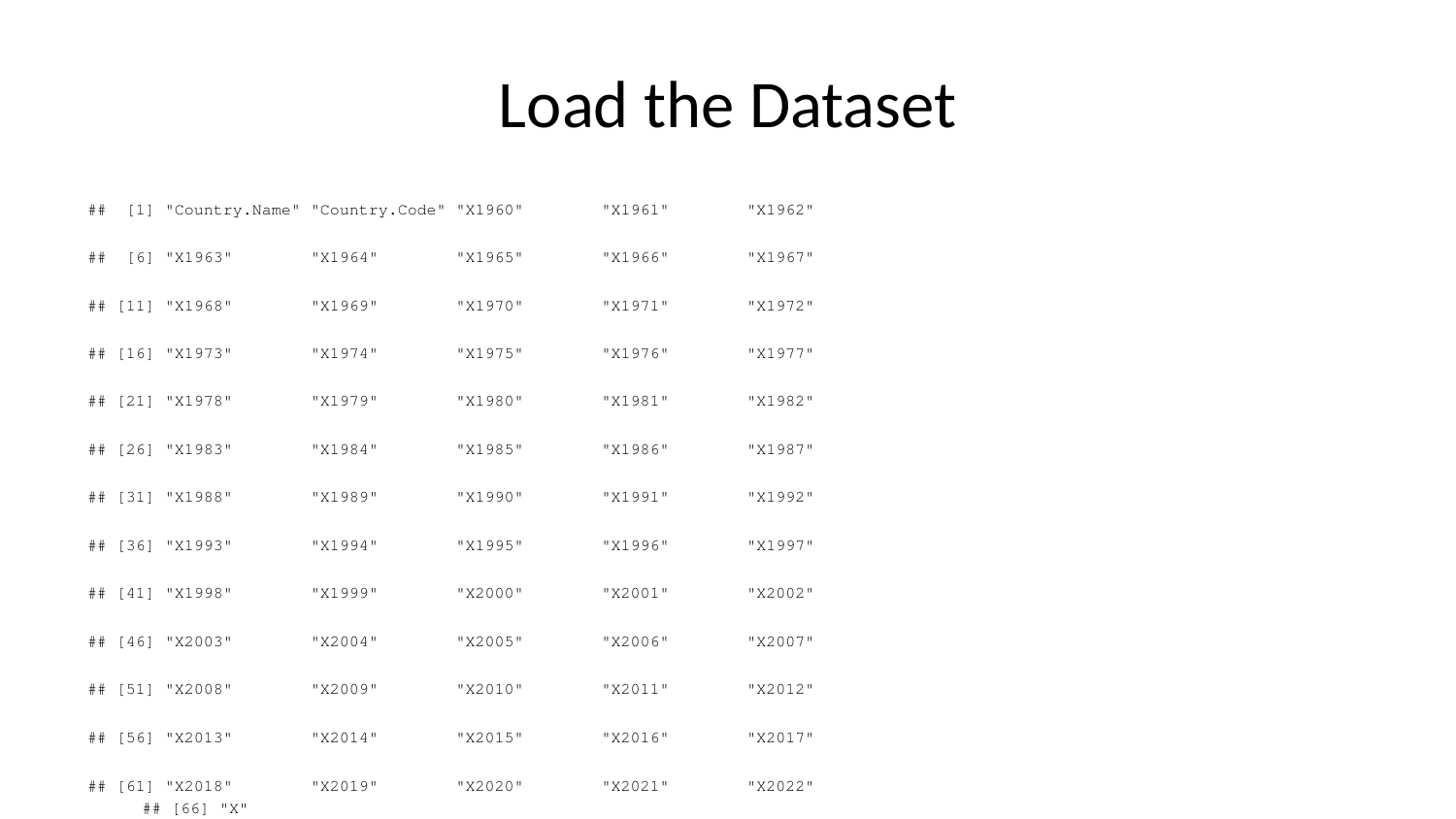

# Load the Dataset
##  [1] "Country.Name" "Country.Code" "X1960"        "X1961"        "X1962"
##  [6] "X1963"        "X1964"        "X1965"        "X1966"        "X1967"
## [11] "X1968"        "X1969"        "X1970"        "X1971"        "X1972"
## [16] "X1973"        "X1974"        "X1975"        "X1976"        "X1977"
## [21] "X1978"        "X1979"        "X1980"        "X1981"        "X1982"
## [26] "X1983"        "X1984"        "X1985"        "X1986"        "X1987"
## [31] "X1988"        "X1989"        "X1990"        "X1991"        "X1992"
## [36] "X1993"        "X1994"        "X1995"        "X1996"        "X1997"
## [41] "X1998"        "X1999"        "X2000"        "X2001"        "X2002"
## [46] "X2003"        "X2004"        "X2005"        "X2006"        "X2007"
## [51] "X2008"        "X2009"        "X2010"        "X2011"        "X2012"
## [56] "X2013"        "X2014"        "X2015"        "X2016"        "X2017"
## [61] "X2018"        "X2019"        "X2020"        "X2021"        "X2022"
## [66] "X"
##                  Country.Name Country.Code X1960 X1961 X1962 X1963 X1964 X1965
## 1                       Aruba          ABW    NA    NA    NA    NA    NA    NA
## 2 Africa Eastern and Southern          AFE    NA    NA    NA    NA    NA    NA
## 3                 Afghanistan          AFG    NA    NA    NA    NA    NA    NA
## 4  Africa Western and Central          AFW    NA    NA    NA    NA    NA    NA
## 5                      Angola          AGO    NA    NA    NA    NA    NA    NA
## 6                     Albania          ALB    NA    NA    NA    NA    NA    NA
##   X1966 X1967 X1968 X1969 X1970 X1971 X1972 X1973 X1974 X1975 X1976 X1977 X1978
## 1    NA    NA    NA    NA    NA    NA    NA    NA    NA    NA    NA    NA    NA
## 2    NA    NA    NA    NA    NA    NA    NA    NA    NA    NA    NA    NA    NA
## 3    NA    NA    NA    NA    NA    NA    NA    NA    NA    NA    NA    NA    NA
## 4    NA    NA    NA    NA    NA    NA    NA    NA    NA    NA    NA    NA    NA
## 5    NA    NA    NA    NA    NA    NA    NA    NA    NA    NA    NA    NA    NA
## 6    NA    NA    NA    NA    NA    NA    NA    NA    NA    NA    NA    NA    NA
##   X1979 X1980 X1981 X1982 X1983 X1984 X1985 X1986 X1987 X1988 X1989 X1990 X1991
## 1    NA    NA    NA    NA    NA    NA    NA    NA    NA    NA    NA    NA    NA
## 2    NA    NA    NA    NA    NA    NA    NA    NA    NA    NA    NA    NA    NA
## 3    NA    NA    NA    NA    NA    NA    NA    NA    NA    NA    NA    NA    NA
## 4    NA    NA    NA    NA    NA    NA    NA    NA    NA    NA    NA    NA    NA
## 5    NA    NA    NA    NA    NA    NA    NA    NA    NA    NA    NA    NA    NA
## 6    NA    NA    NA    NA    NA    NA    NA    NA    NA    NA    NA    NA    NA
##   X1992 X1993 X1994 X1995 X1996 X1997 X1998 X1999 X2000 X2001 X2002 X2003 X2004
## 1    NA    NA    NA    NA    NA    NA    NA    NA    NA    NA    NA    NA    NA
## 2    NA    NA    NA    NA    NA    NA    NA    NA    NA    NA    NA    NA    NA
## 3    NA    NA    NA    NA    NA    NA    NA    NA    NA    NA    NA    NA    NA
## 4    NA    NA    NA    NA    NA    NA    NA    NA    NA    NA    NA    NA    NA
## 5    NA    NA    NA    NA    NA    NA    NA    NA  21.4    NA    NA    NA    NA
## 6    NA    NA    NA    NA   0.5    NA    NA    NA    NA    NA   1.1    NA    NA
##   X2005 X2006 X2007 X2008 X2009 X2010 X2011 X2012 X2013 X2014 X2015 X2016 X2017
## 1    NA    NA    NA    NA    NA    NA    NA    NA    NA    NA    NA    NA    NA
## 2    NA    NA    NA    NA    NA    NA    NA    NA    NA    NA    NA    NA    NA
## 3    NA    NA    NA    NA    NA    NA    NA    NA    NA    NA    NA    NA    NA
## 4    NA    NA    NA    NA    NA    NA    NA    NA    NA    NA    NA    NA    NA
## 5    NA    NA    NA  14.6    NA    NA    NA    NA    NA    NA    NA    NA    NA
## 6   0.6    NA    NA   0.2    NA    NA    NA   0.6    NA     1   0.1   0.1   0.4
##   X2018 X2019 X2020 X2021 X2022  X
## 1    NA    NA    NA    NA    NA NA
## 2    NA    NA    NA    NA    NA NA
## 3    NA    NA    NA    NA    NA NA
## 4    NA    NA    NA    NA    NA NA
## 5  31.1    NA    NA    NA    NA NA
## 6   0.0     0     0    NA    NA NA